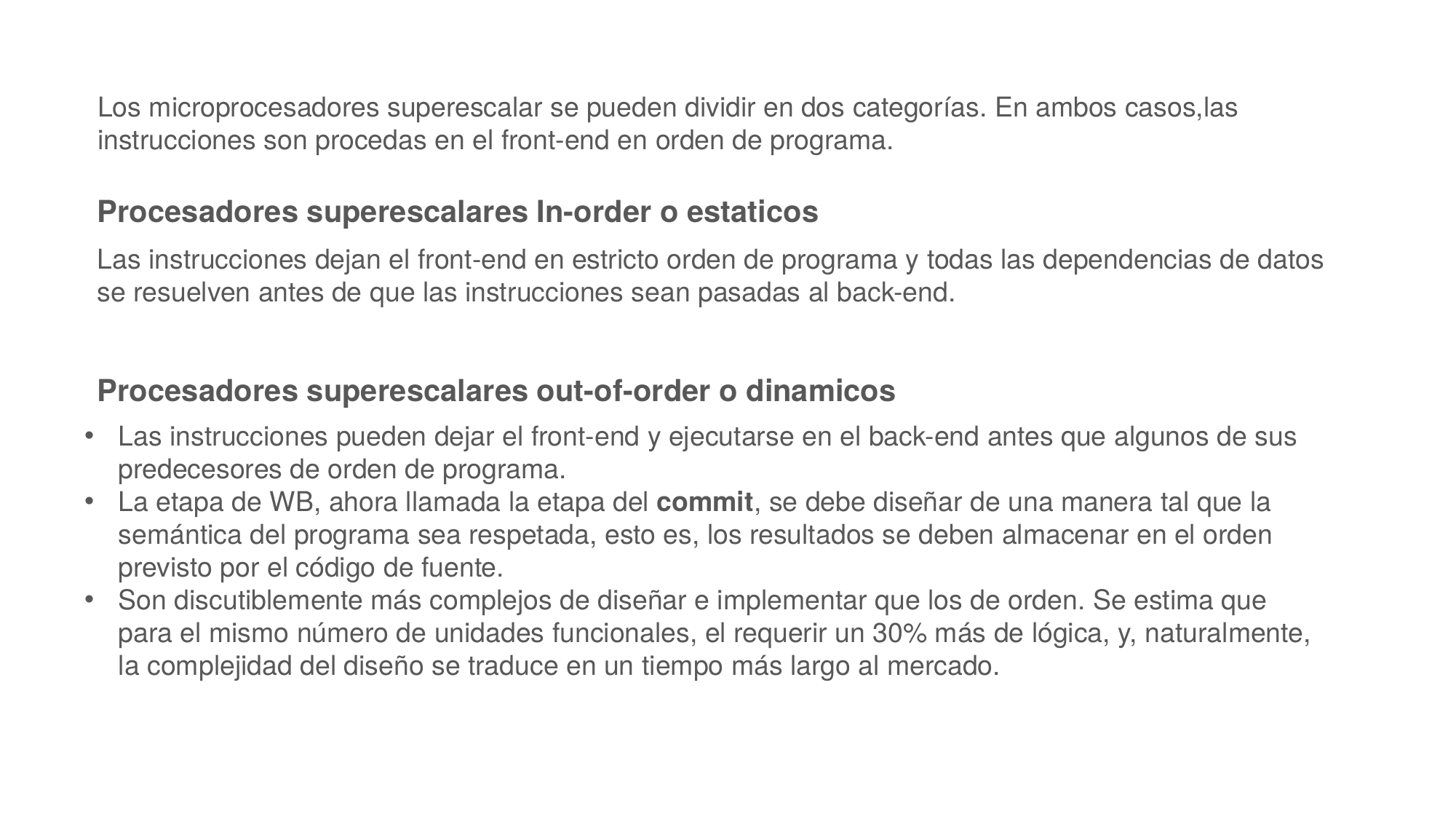

Los microprocesadores superescalar se pueden dividir en dos categorías. En ambos casos,las instrucciones son procedas en el front-end en orden de programa.
Procesadores superescalares In-order o estaticos
Las instrucciones dejan el front-end en estricto orden de programa y todas las dependencias de datos se resuelven antes de que las instrucciones sean pasadas al back-end.

Procesadores superescalares out-of-order o dinamicos
Las instrucciones pueden dejar el front-end y ejecutarse en el back-end antes que algunos de sus predecesores de orden de programa.
La etapa de WB, ahora llamada la etapa del commit, se debe diseñar de una manera tal que la semántica del programa sea respetada, esto es, los resultados se deben almacenar en el orden previsto por el código de fuente.
Son discutiblemente más complejos de diseñar e implementar que los de orden. Se estima que para el mismo número de unidades funcionales, el requerir un 30% más de lógica, y, naturalmente, la complejidad del diseño se traduce en un tiempo más largo al mercado.